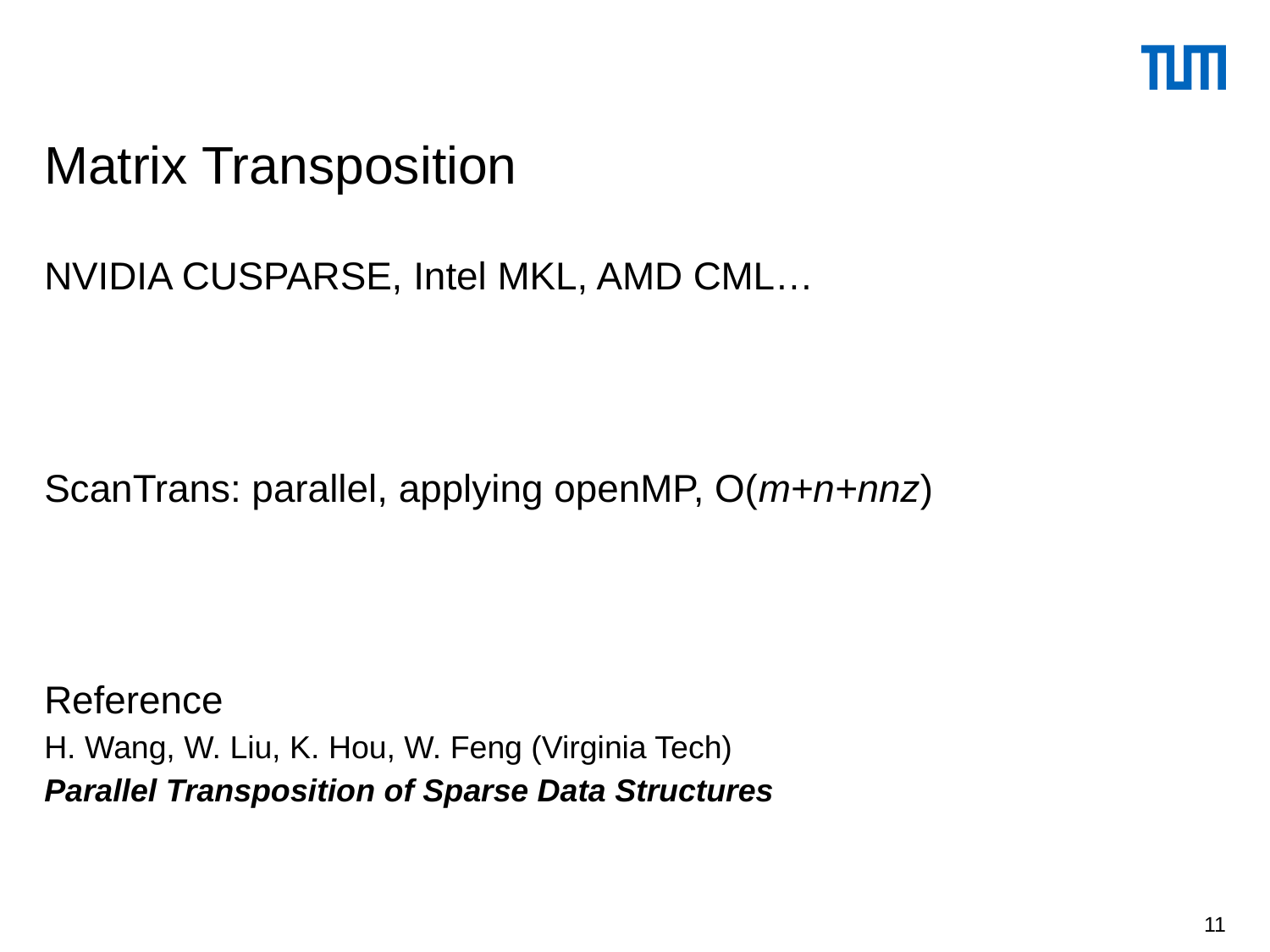

# Matrix Transposition
NVIDIA CUSPARSE, Intel MKL, AMD CML…

ScanTrans: parallel, applying openMP, O(m+n+nnz)

Reference
H. Wang, W. Liu, K. Hou, W. Feng (Virginia Tech)
Parallel Transposition of Sparse Data Structures

11